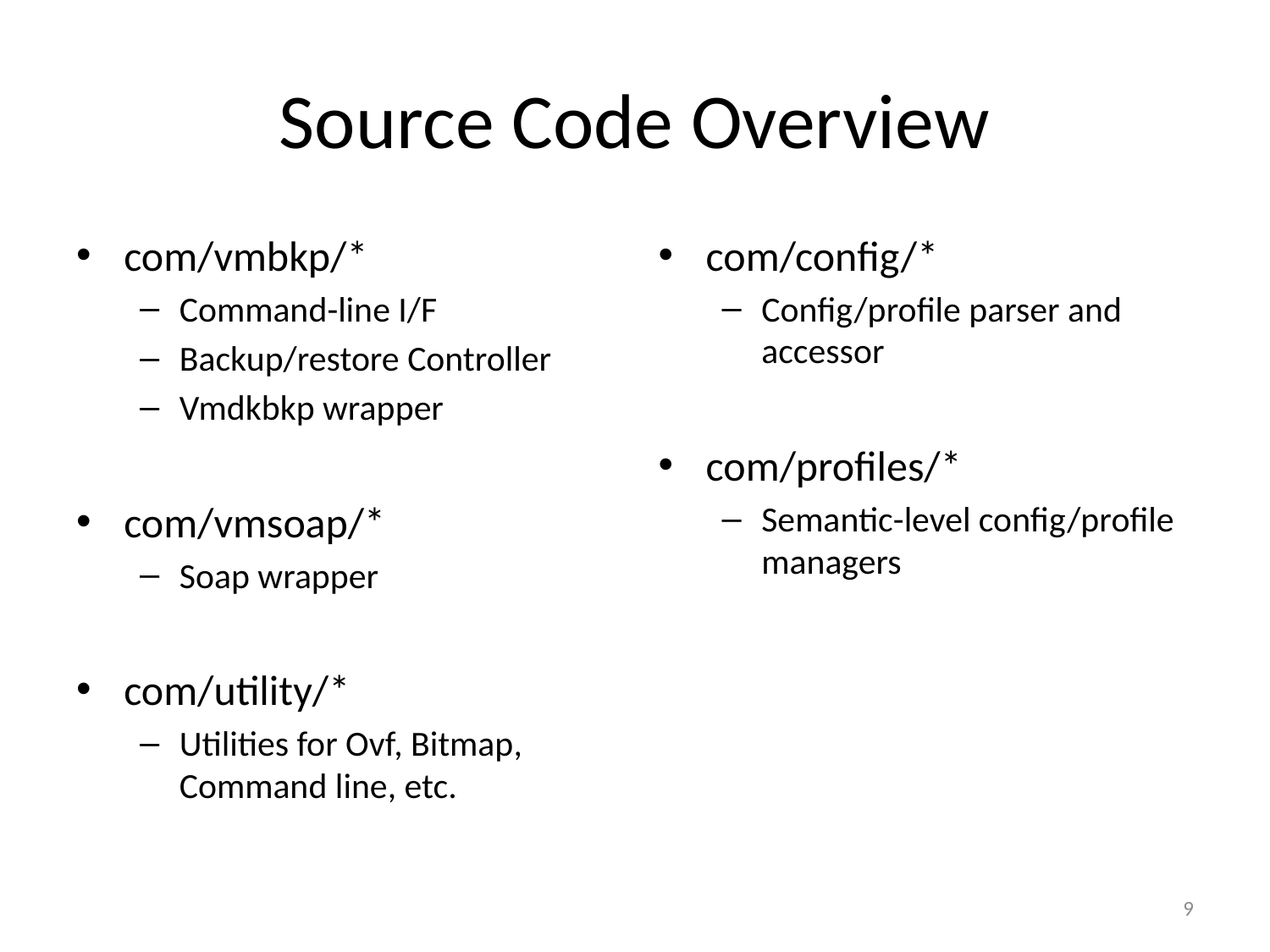

# Source Code Overview
com/vmbkp/*
Command-line I/F
Backup/restore Controller
Vmdkbkp wrapper

com/vmsoap/*
Soap wrapper

com/utility/*
Utilities for Ovf, Bitmap, Command line, etc.
com/config/*
Config/profile parser and accessor

com/profiles/*
Semantic-level config/profile managers
9